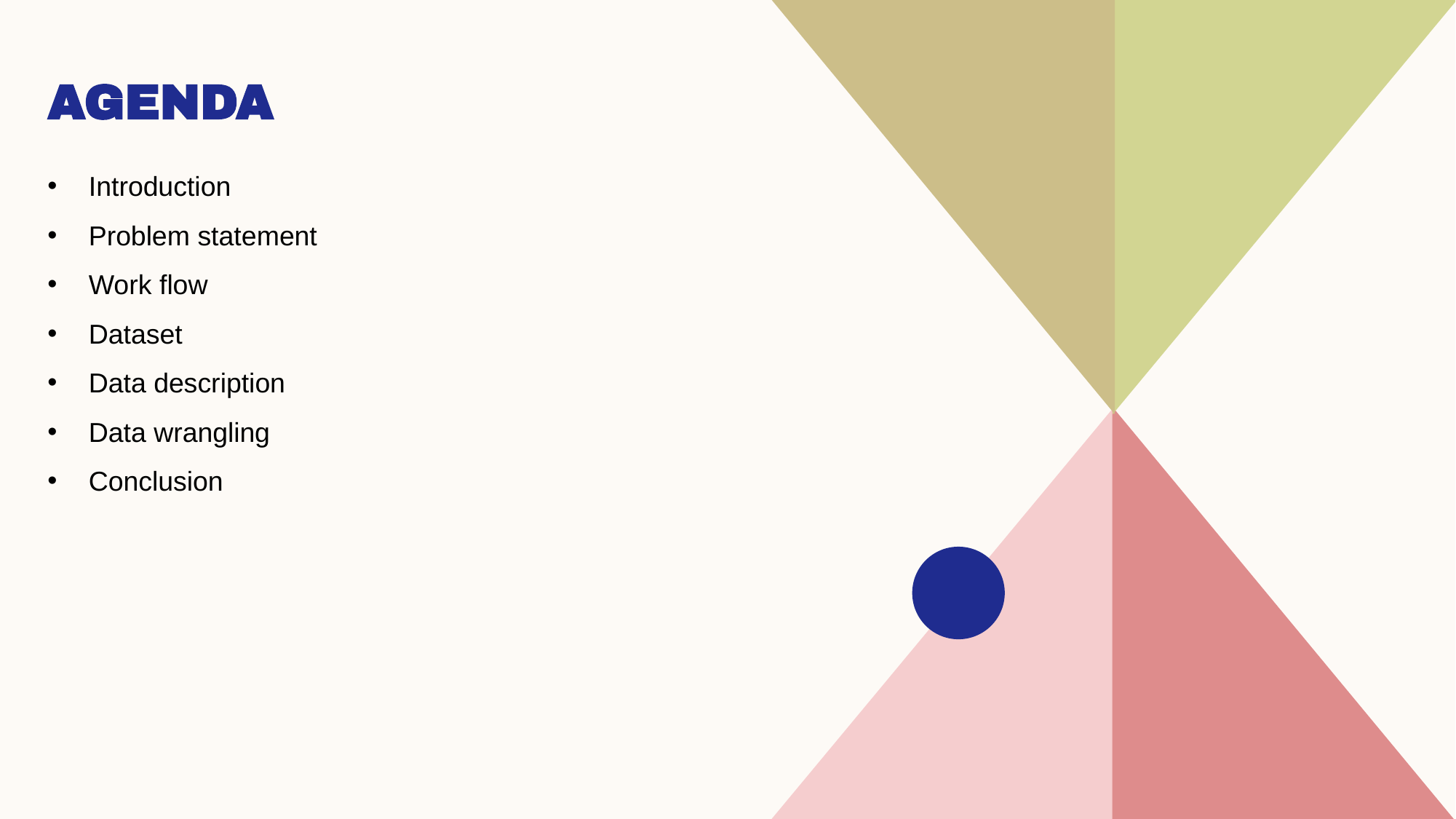

# AGENDA
Introduction​
Problem statement
Work flow
Dataset
Data description
Data wrangling
Conclusion